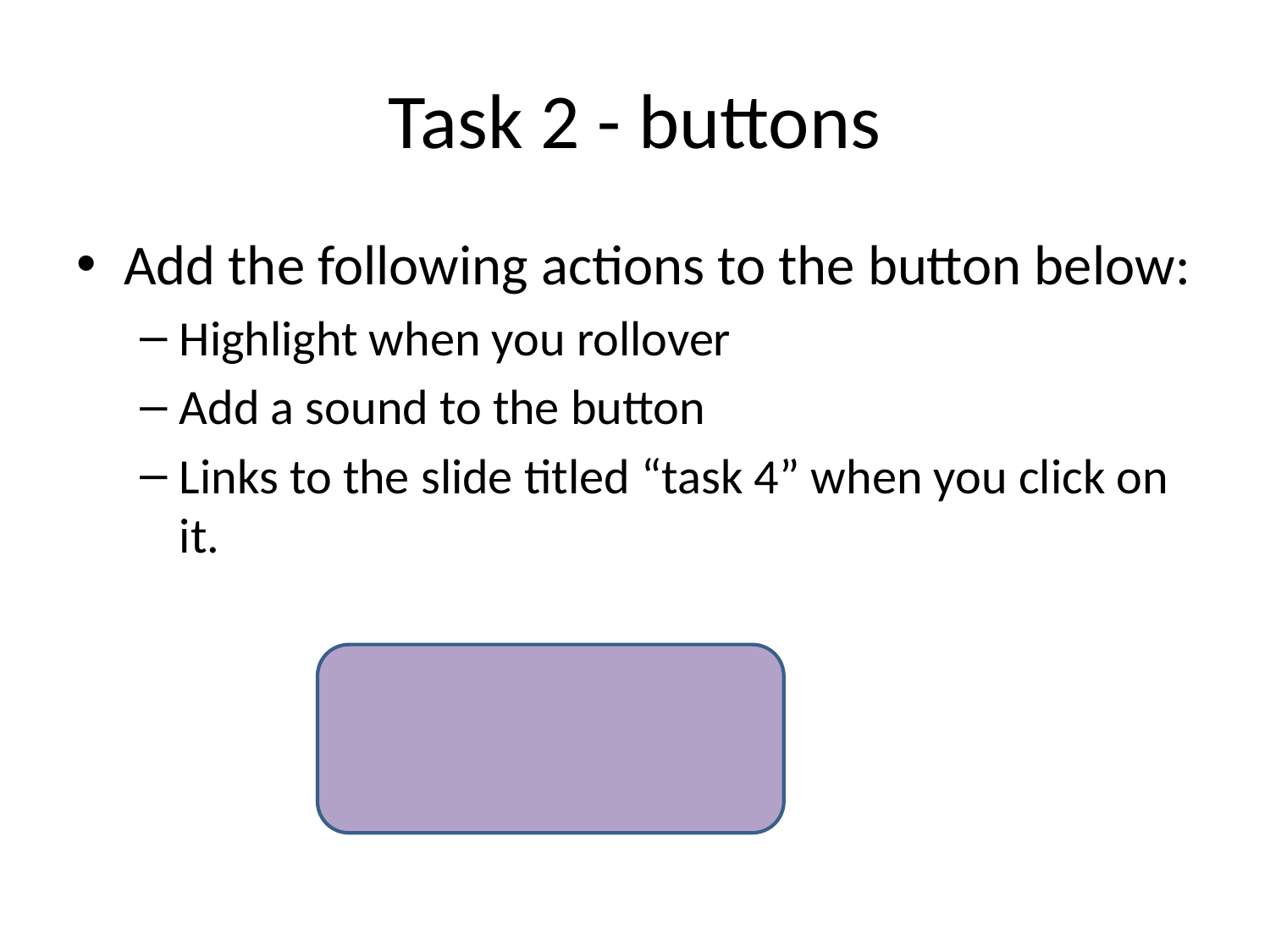

# Task 2 - buttons
Add the following actions to the button below:
Highlight when you rollover
Add a sound to the button
Links to the slide titled “task 4” when you click on it.